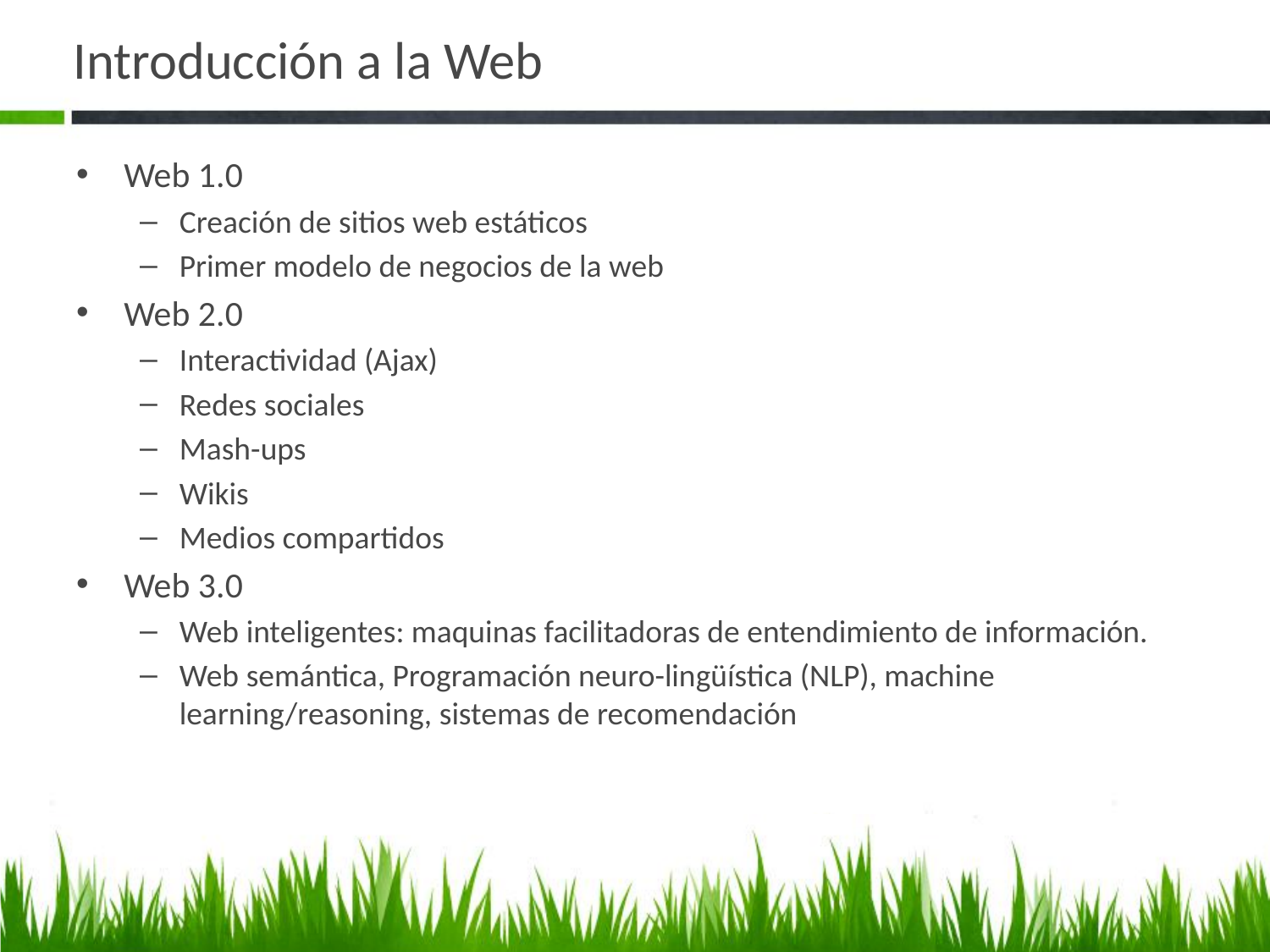

# Introducción a la Web
Web 1.0
Creación de sitios web estáticos
Primer modelo de negocios de la web
Web 2.0
Interactividad (Ajax)
Redes sociales
Mash-ups
Wikis
Medios compartidos
Web 3.0
Web inteligentes: maquinas facilitadoras de entendimiento de información.
Web semántica, Programación neuro-lingüística (NLP), machine learning/reasoning, sistemas de recomendación